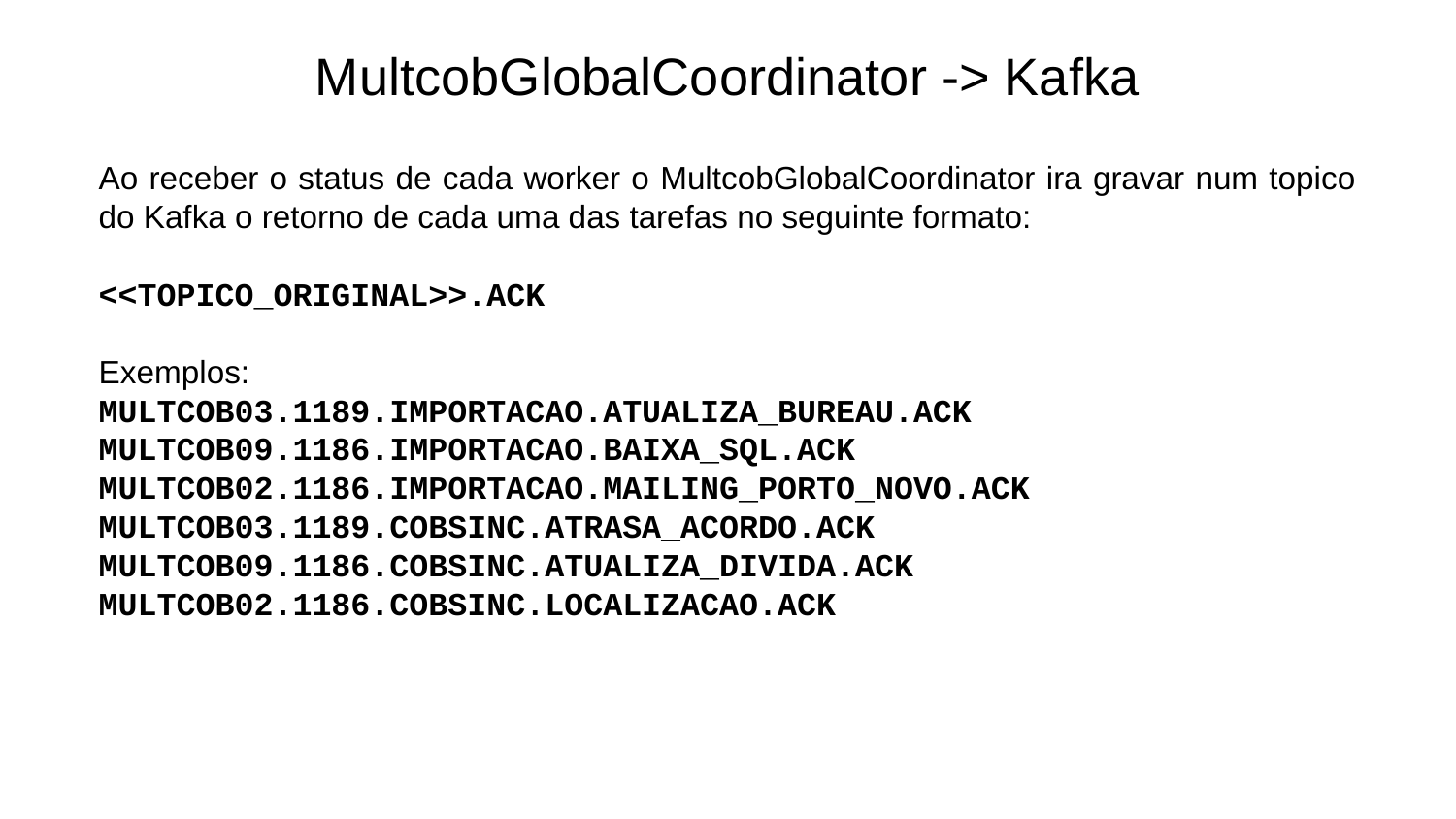

# MultcobGlobalCoordinator -> Kafka
Ao receber o status de cada worker o MultcobGlobalCoordinator ira gravar num topico do Kafka o retorno de cada uma das tarefas no seguinte formato:

<<TOPICO_ORIGINAL>>.ACK

Exemplos:
MULTCOB03.1189.IMPORTACAO.ATUALIZA_BUREAU.ACK
MULTCOB09.1186.IMPORTACAO.BAIXA_SQL.ACK
MULTCOB02.1186.IMPORTACAO.MAILING_PORTO_NOVO.ACK
MULTCOB03.1189.COBSINC.ATRASA_ACORDO.ACK
MULTCOB09.1186.COBSINC.ATUALIZA_DIVIDA.ACK
MULTCOB02.1186.COBSINC.LOCALIZACAO.ACK